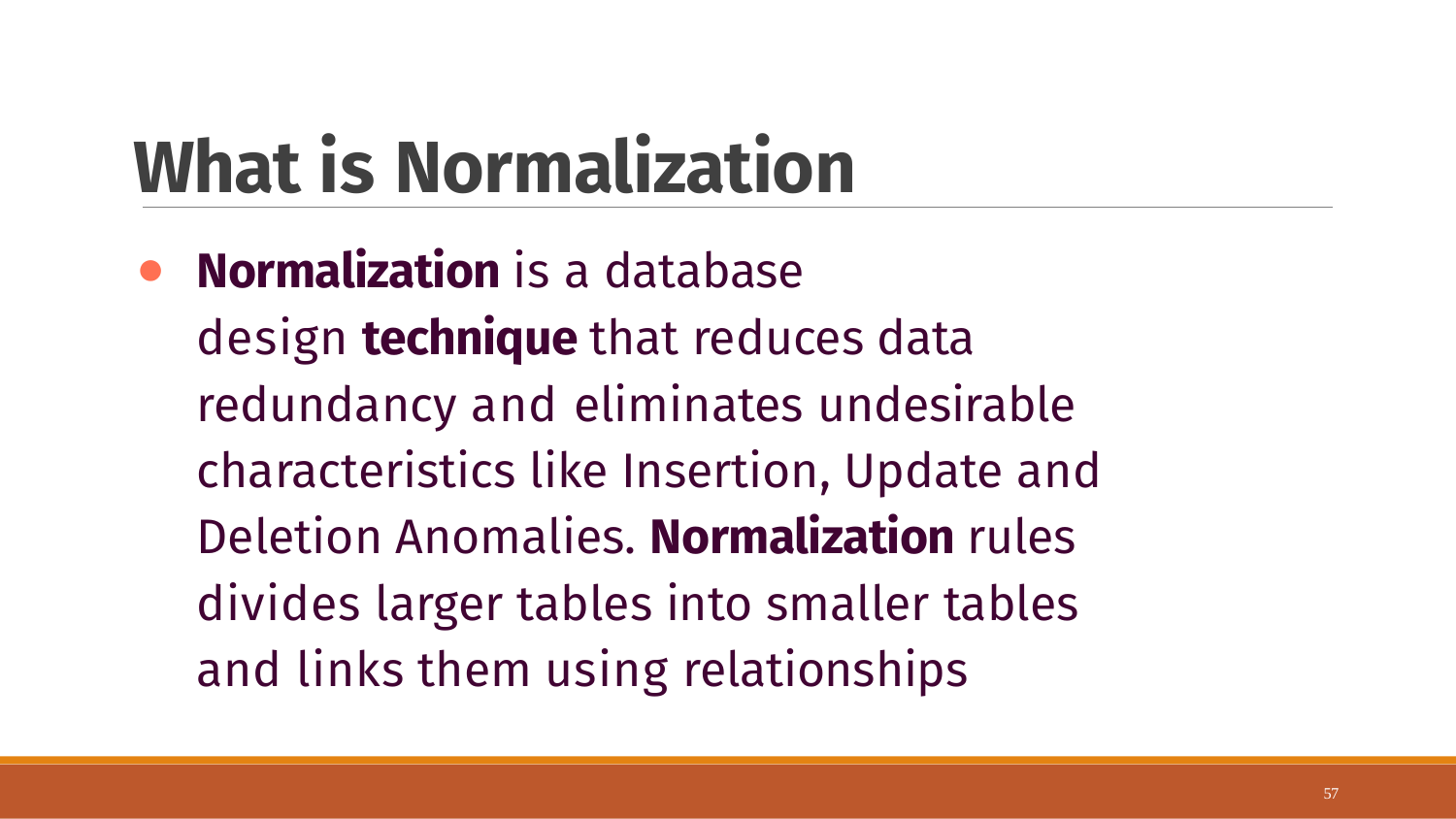

# What is Normalization
Normalization is a database
design technique that reduces data
redundancy and eliminates undesirable characteristics like Insertion, Update and Deletion Anomalies. Normalization rules divides larger tables into smaller tables and links them using relationships
57